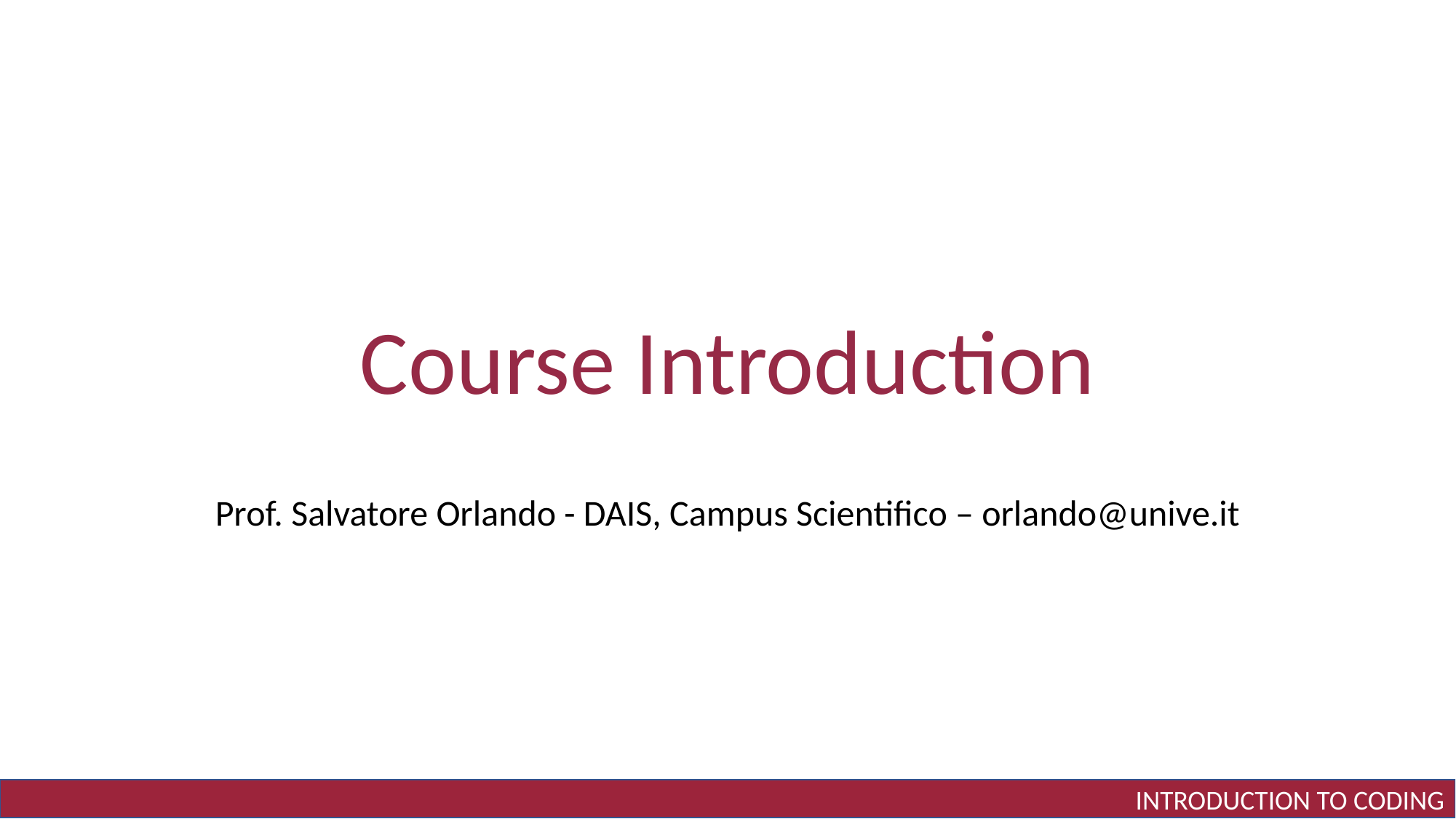

# Course Introduction

Prof. Salvatore Orlando - DAIS, Campus Scientifico – orlando@unive.it